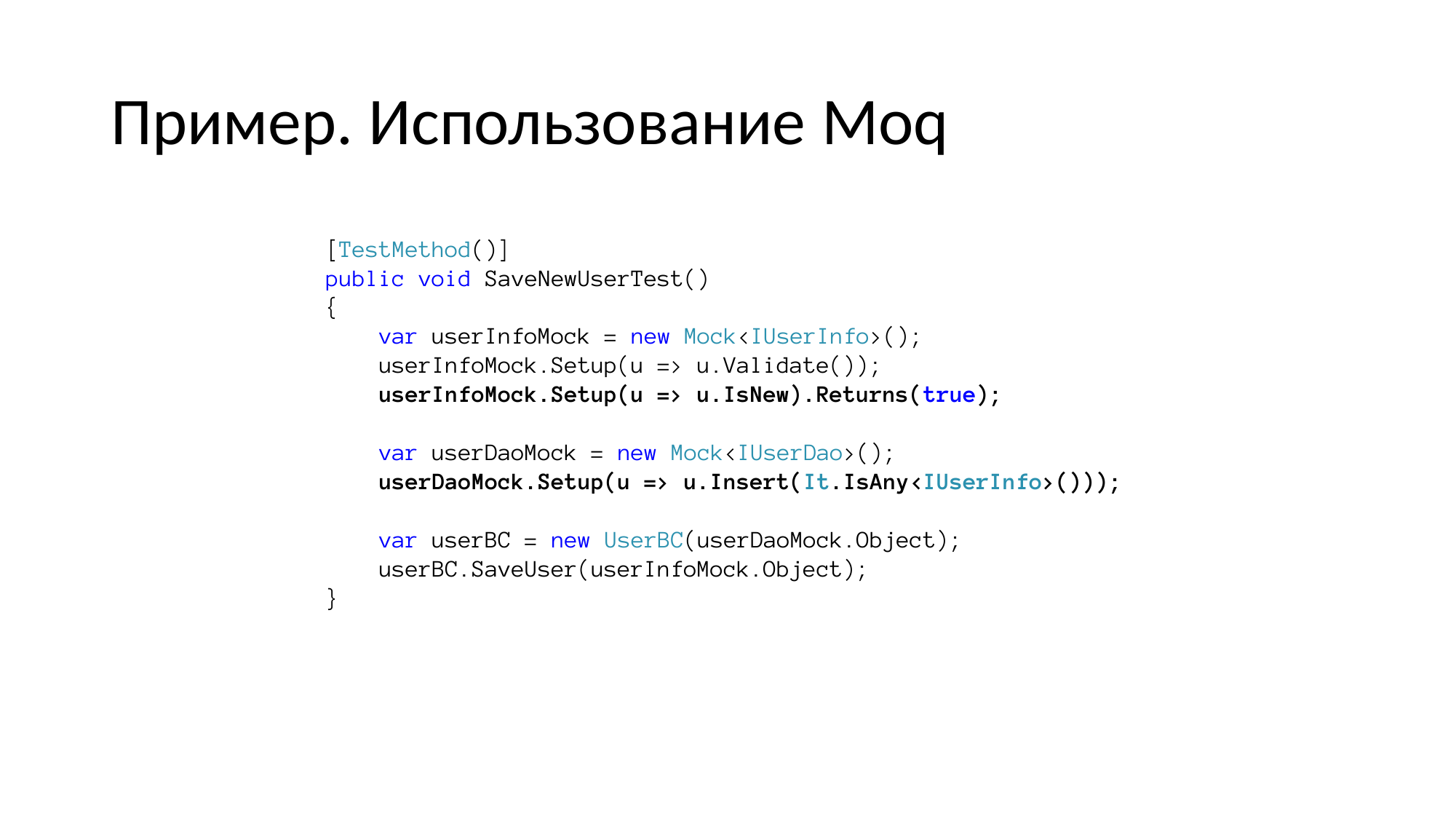

# Пример. Использование Moq
        [TestMethod()]
        public void SaveNewUserTest()
        {
            var userInfoMock = new Mock<IUserInfo>();
            userInfoMock.Setup(u => u.Validate());
            userInfoMock.Setup(u => u.IsNew).Returns(true);

            var userDaoMock = new Mock<IUserDao>();
            userDaoMock.Setup(u => u.Insert(It.IsAny<IUserInfo>()));

            var userBC = new UserBC(userDaoMock.Object);
            userBC.SaveUser(userInfoMock.Object);
        }